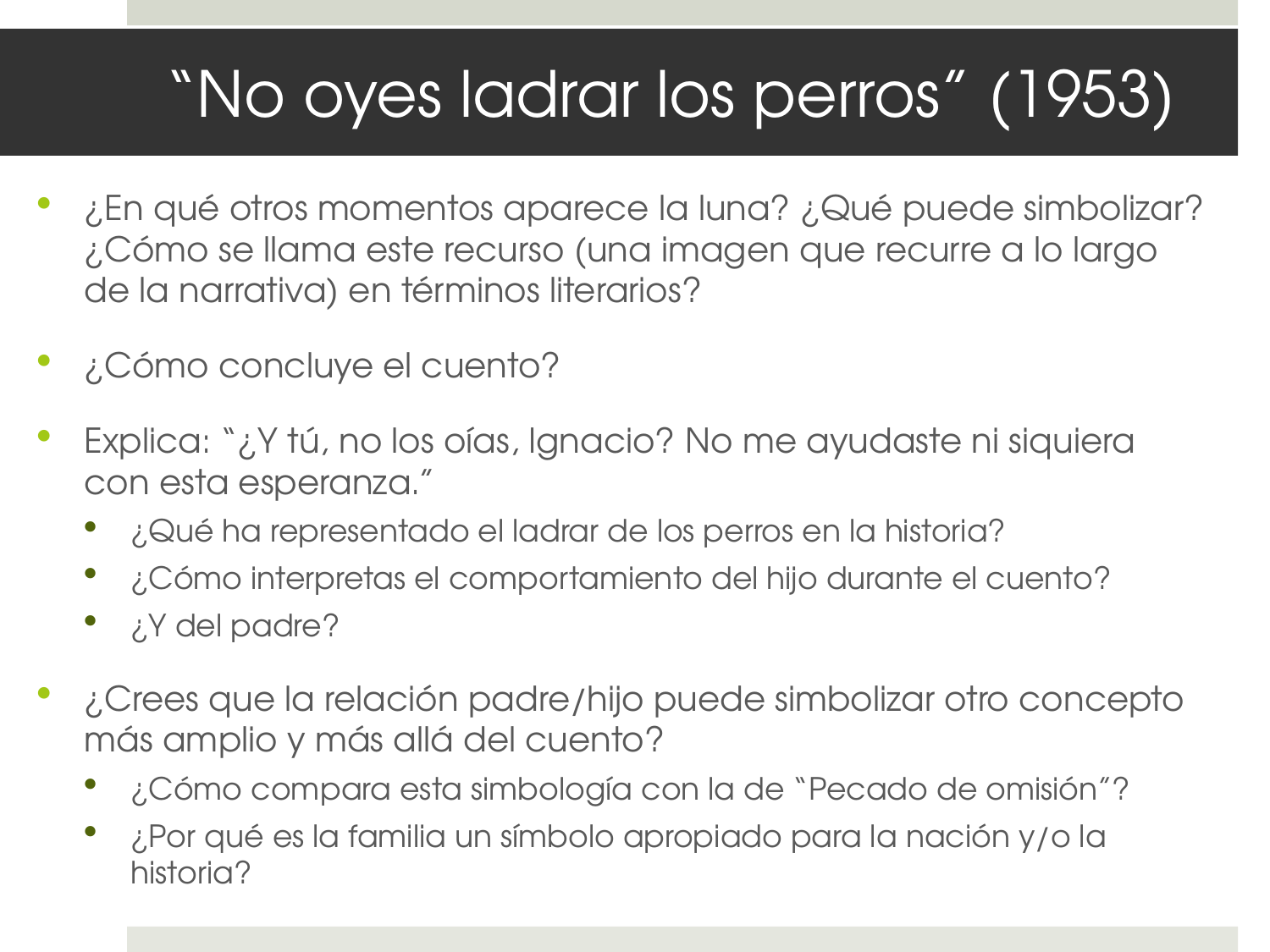

# “No oyes ladrar los perros” (1953)
¿En qué otros momentos aparece la luna? ¿Qué puede simbolizar? ¿Cómo se llama este recurso (una imagen que recurre a lo largo de la narrativa) en términos literarios?
¿Cómo concluye el cuento?
Explica: “¿Y tú, no los oías, Ignacio? No me ayudaste ni siquiera con esta esperanza.”
¿Qué ha representado el ladrar de los perros en la historia?
¿Cómo interpretas el comportamiento del hijo durante el cuento?
¿Y del padre?
¿Crees que la relación padre/hijo puede simbolizar otro concepto más amplio y más allá del cuento?
¿Cómo compara esta simbología con la de “Pecado de omisión”?
¿Por qué es la familia un símbolo apropiado para la nación y/o la historia?